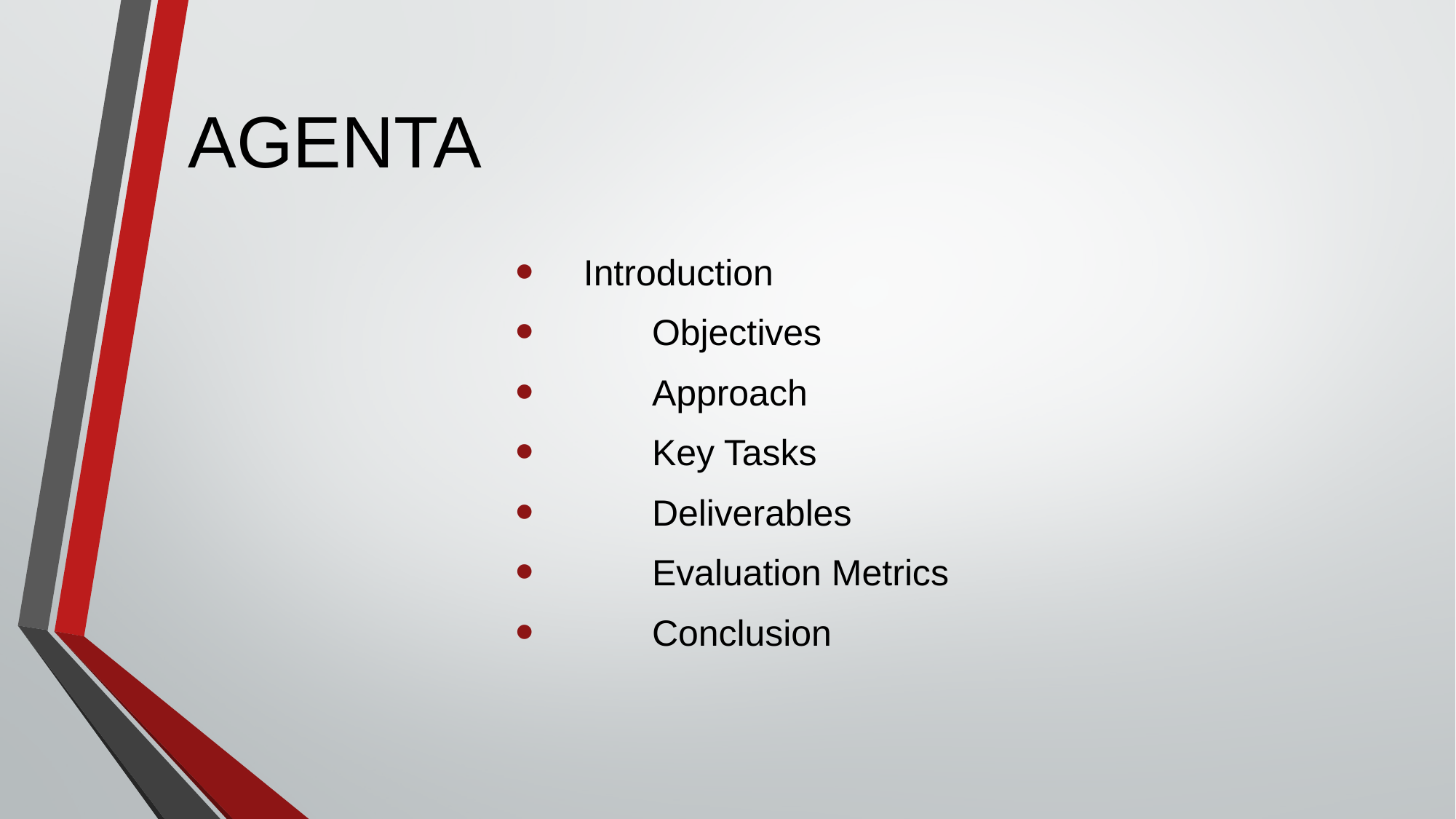

# AGENTA
    Introduction
	Objectives
	Approach
	Key Tasks
	Deliverables
	Evaluation Metrics
	Conclusion